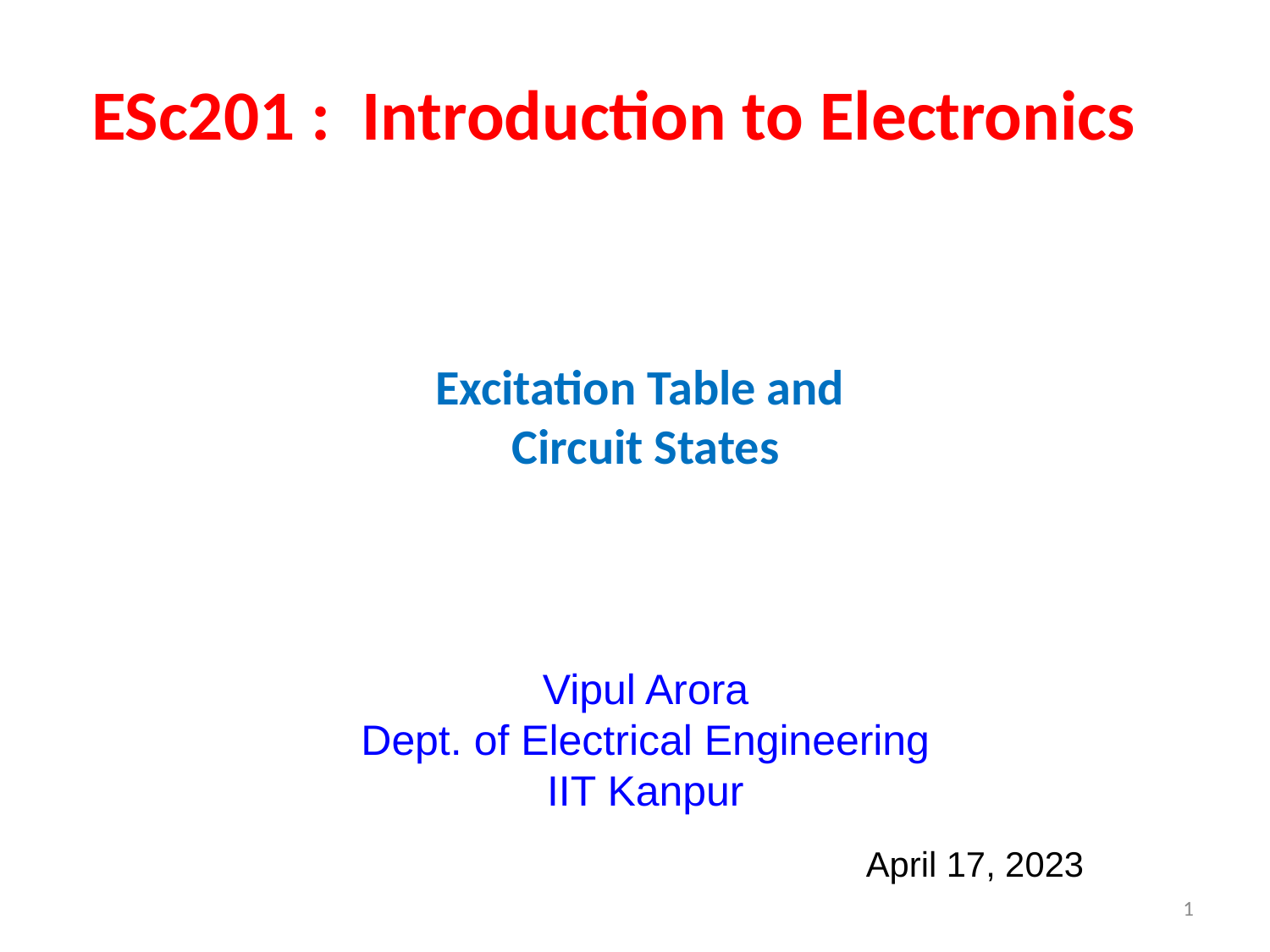

ESc201 :  Introduction to Electronics
Excitation Table and
Circuit States
Vipul Arora
Dept. of Electrical Engineering
IIT Kanpur
April 17, 2023
1